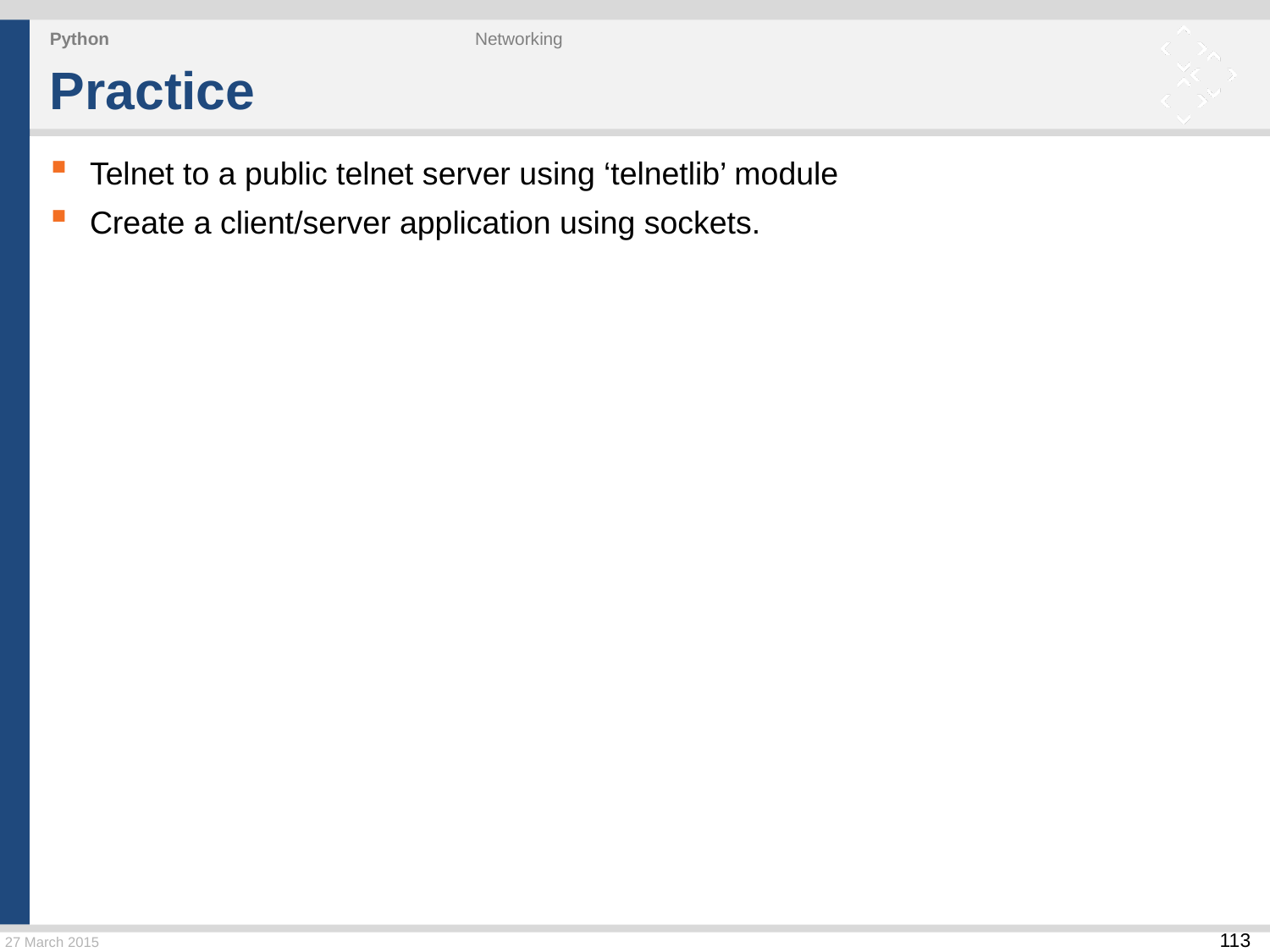

Python
Networking
Practice
Telnet to a public telnet server using ‘telnetlib’ module
Create a client/server application using sockets.

27 March 2015